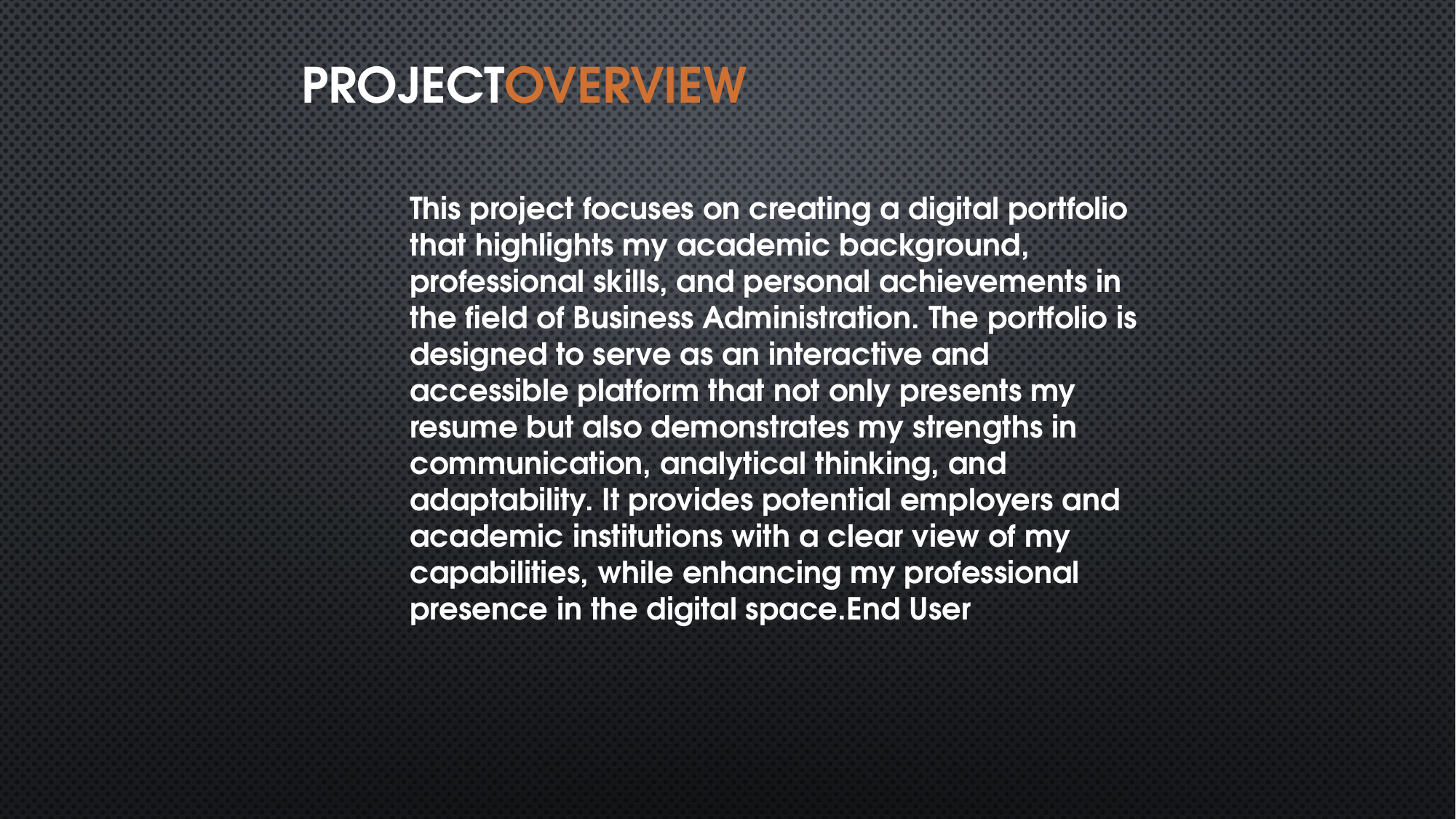

Projectoverview
This project focuses on creating a digital portfolio that highlights my academic background, professional skills, and personal achievements in the field of Business Administration. The portfolio is designed to serve as an interactive and accessible platform that not only presents my resume but also demonstrates my strengths in communication, analytical thinking, and adaptability. It provides potential employers and academic institutions with a clear view of my capabilities, while enhancing my professional presence in the digital space.End User